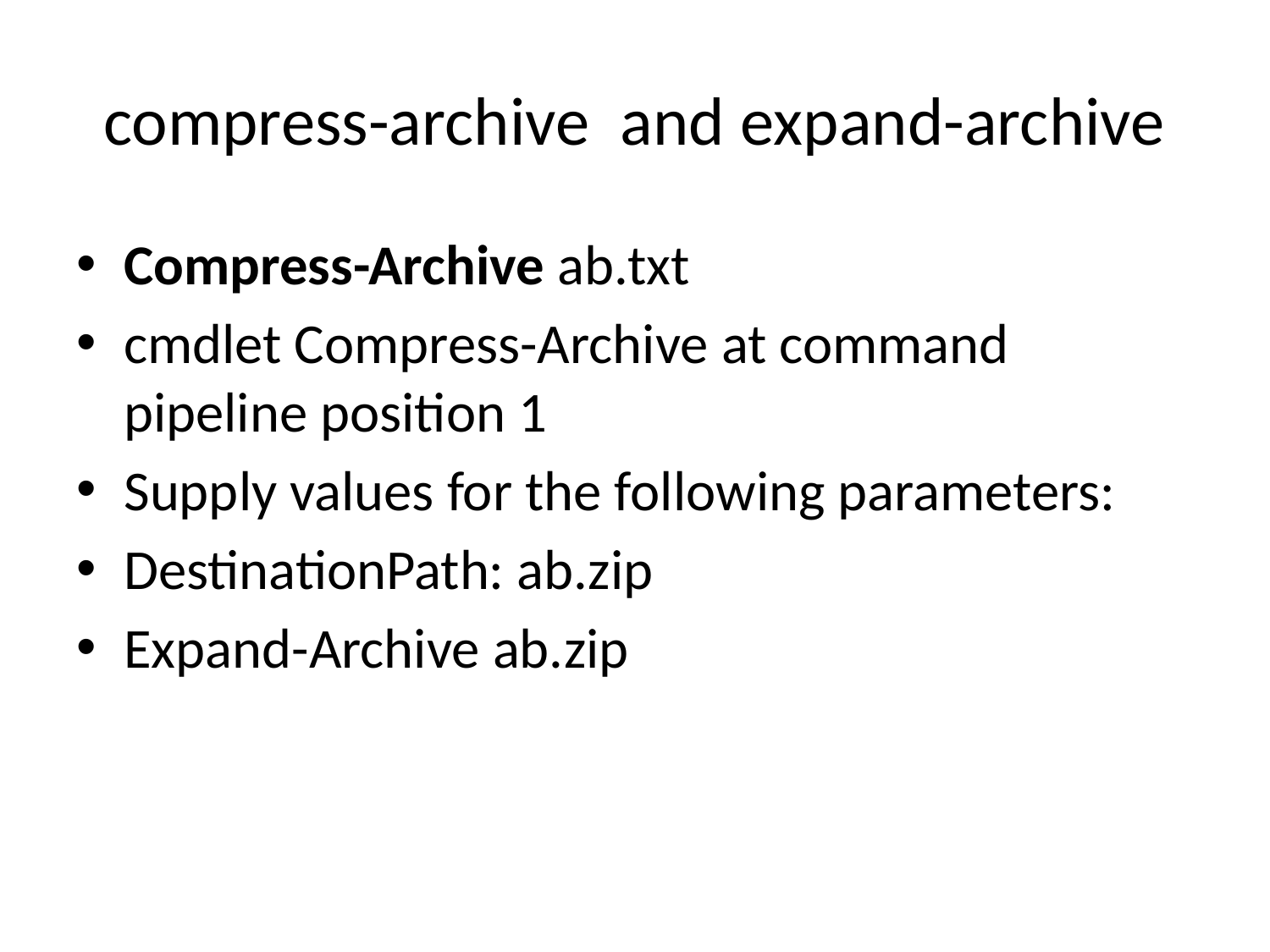

# compress-archive  and expand-archive
Compress-Archive ab.txt
cmdlet Compress-Archive at command pipeline position 1
Supply values for the following parameters:
DestinationPath: ab.zip
Expand-Archive ab.zip